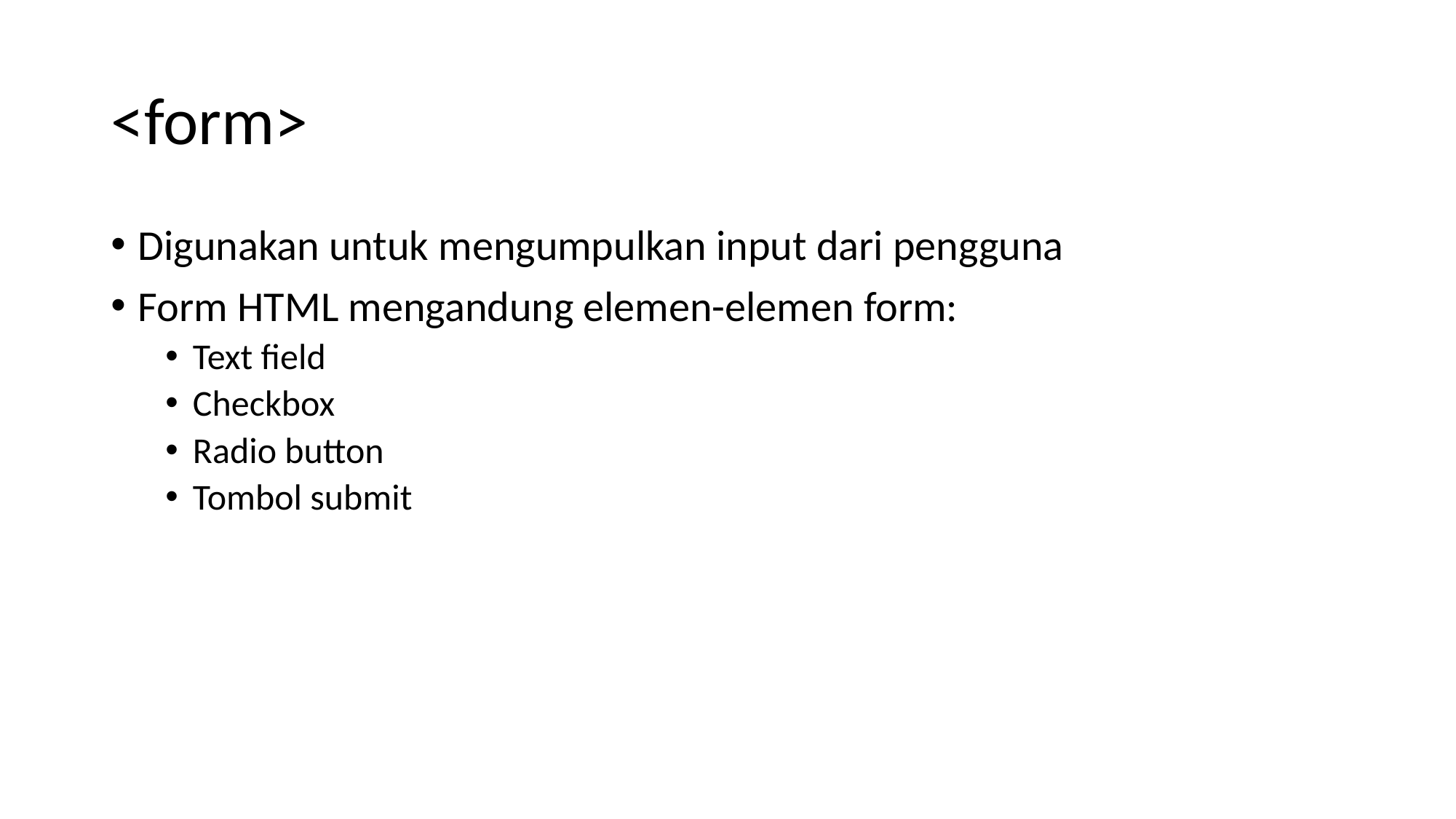

# <form>
Digunakan untuk mengumpulkan input dari pengguna
Form HTML mengandung elemen-elemen form:
Text field
Checkbox
Radio button
Tombol submit